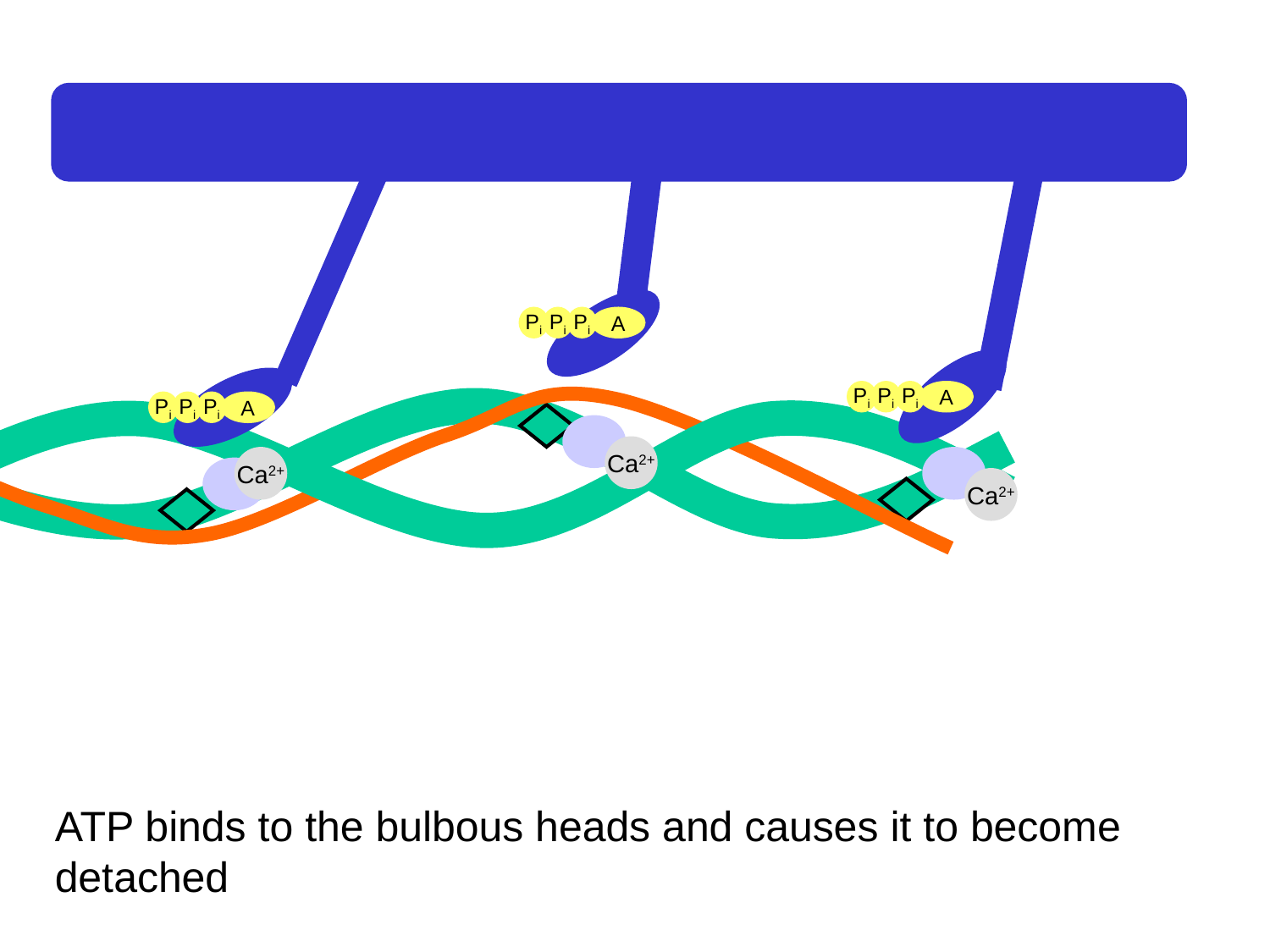

Pi
Pi
Pi
A

Pi
Pi
Pi
A
Pi
Pi
Pi
A

Ca2+
Ca2+

Ca2+

Ca2+

ATP binds to the bulbous heads and causes it to become detached